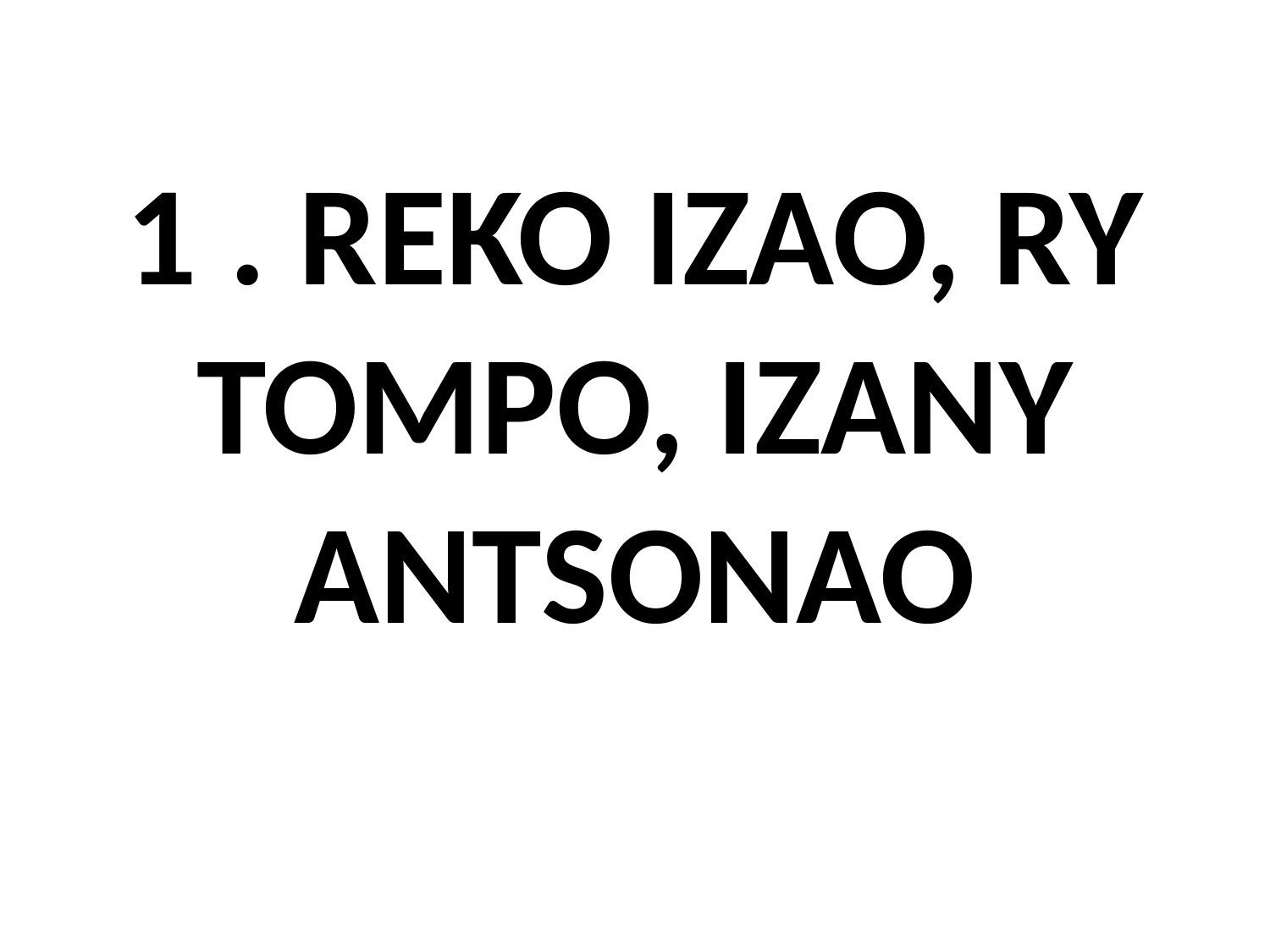

# 1 . REKO IZAO, RY TOMPO, IZANY ANTSONAO